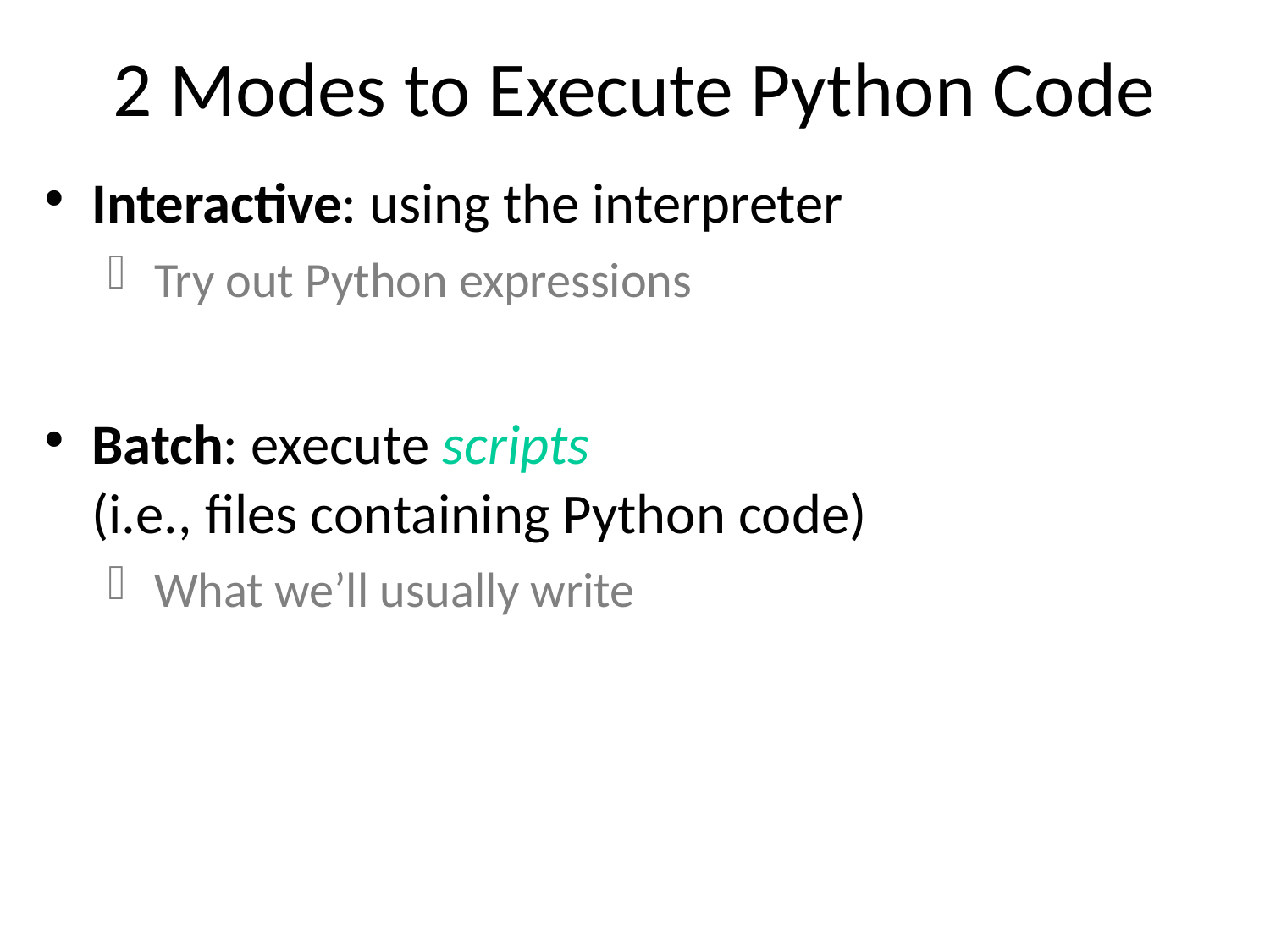

# 2 Modes to Execute Python Code
Interactive: using the interpreter
Try out Python expressions

Batch: execute scripts
(i.e., files containing Python code)
What we’ll usually write